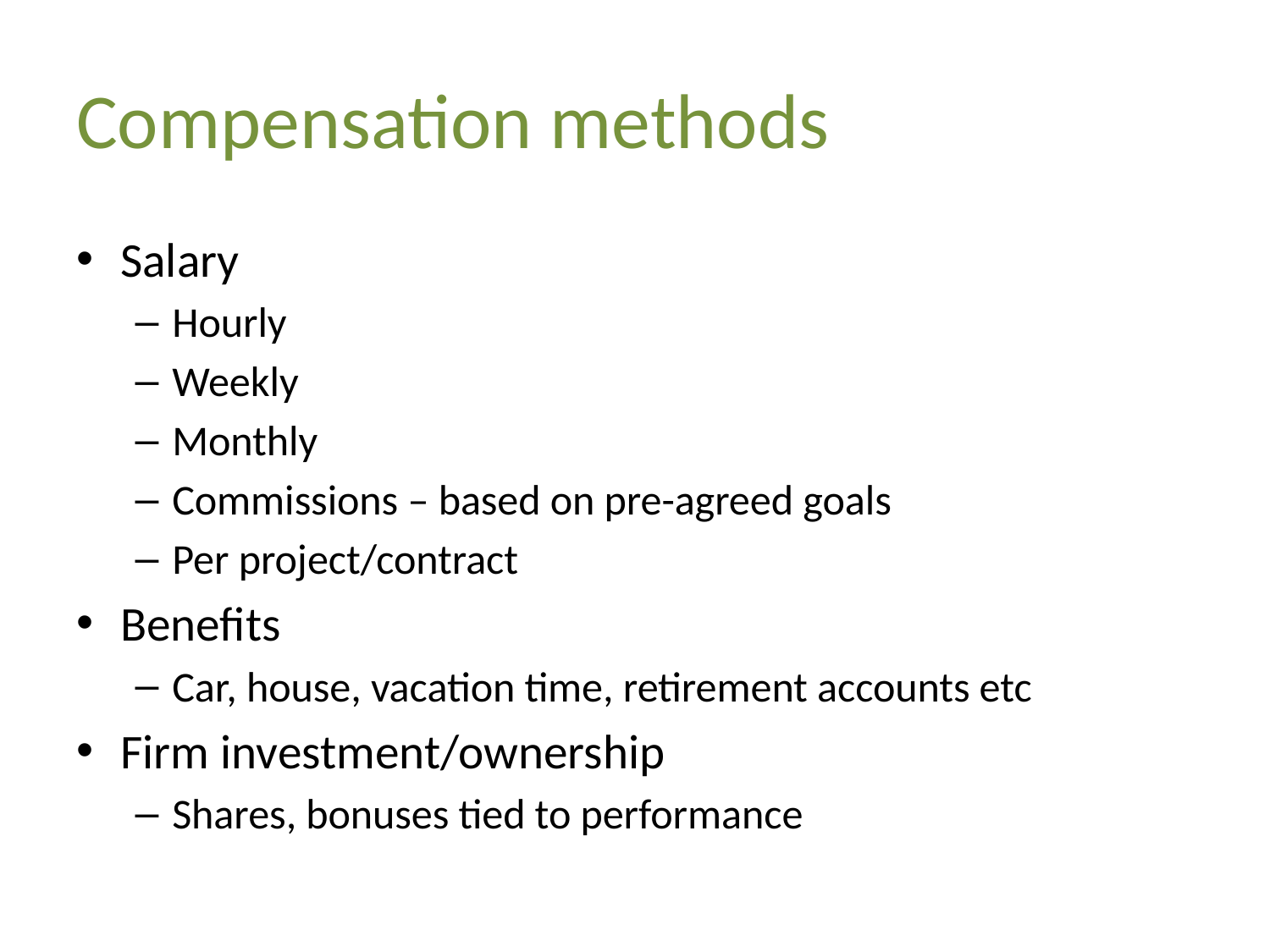

# Compensation methods
Salary
Hourly
Weekly
Monthly
Commissions – based on pre-agreed goals
Per project/contract
Benefits
Car, house, vacation time, retirement accounts etc
Firm investment/ownership
Shares, bonuses tied to performance